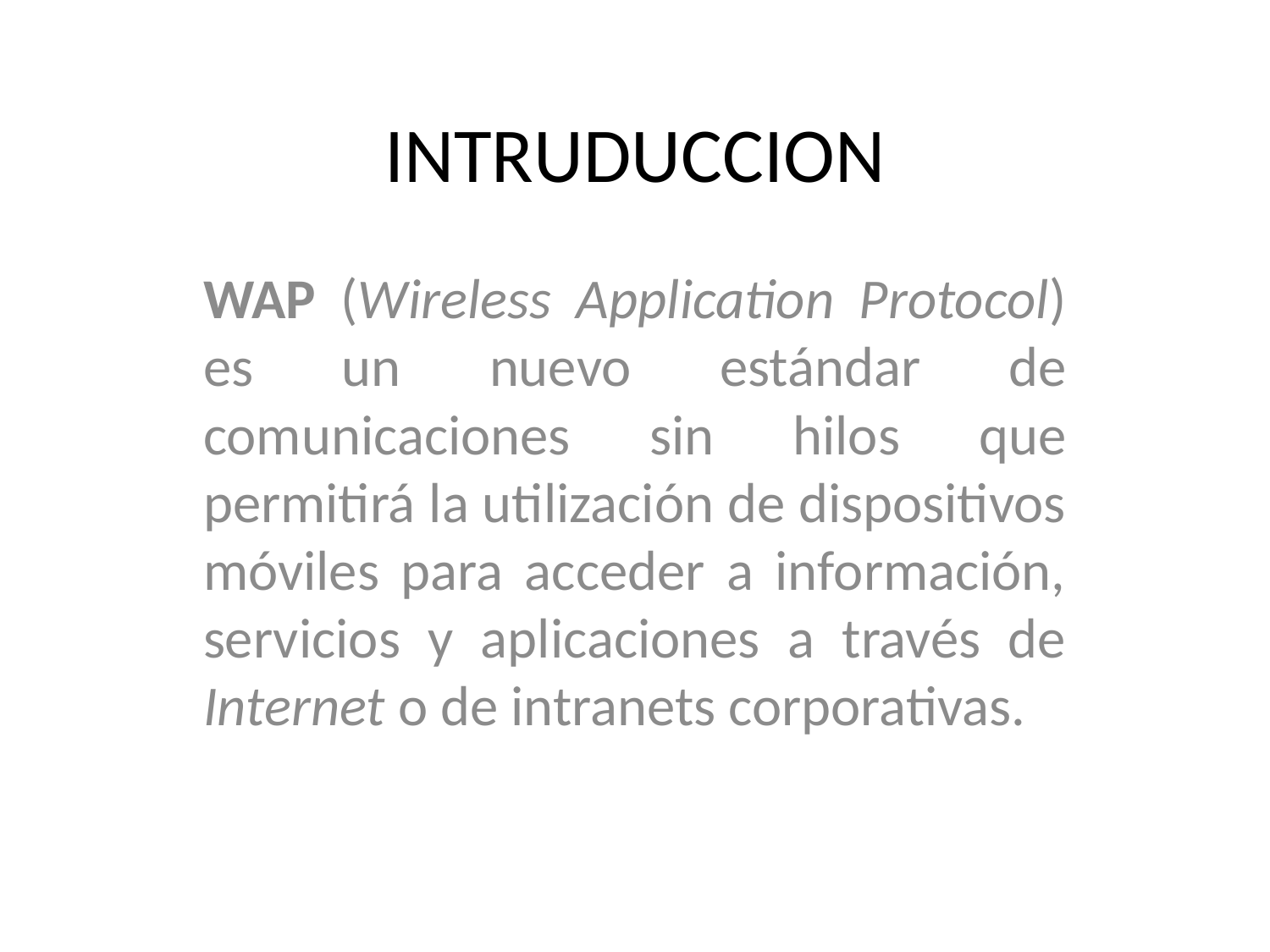

# INTRUDUCCION
WAP (Wireless Application Protocol) es un nuevo estándar de comunicaciones sin hilos que permitirá la utilización de dispositivos móviles para acceder a información, servicios y aplicaciones a través de Internet o de intranets corporativas.